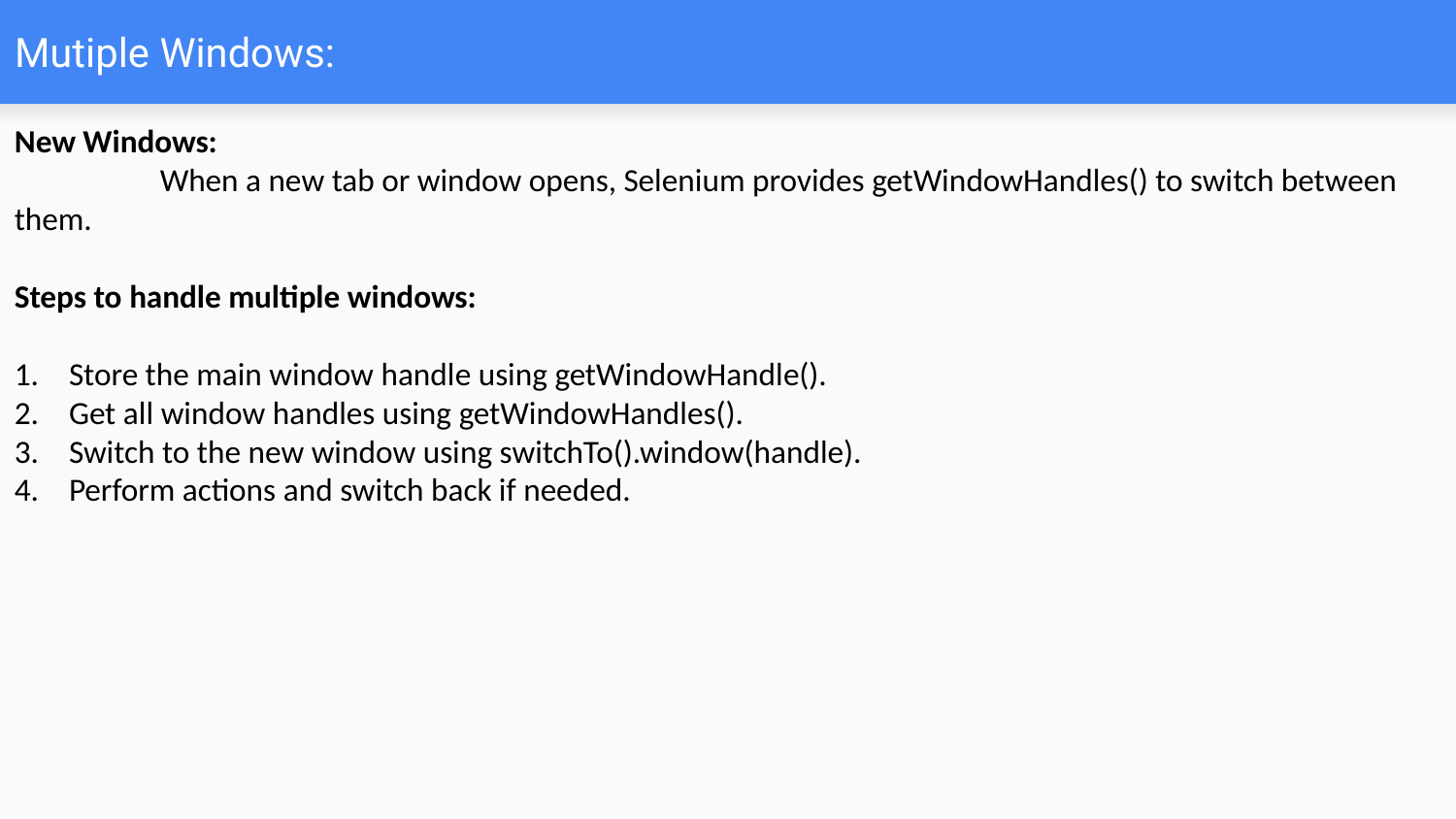

# Mutiple Windows:
New Windows:
	When a new tab or window opens, Selenium provides getWindowHandles() to switch between them.

Steps to handle multiple windows:

Store the main window handle using getWindowHandle().
Get all window handles using getWindowHandles().
Switch to the new window using switchTo().window(handle).
Perform actions and switch back if needed.